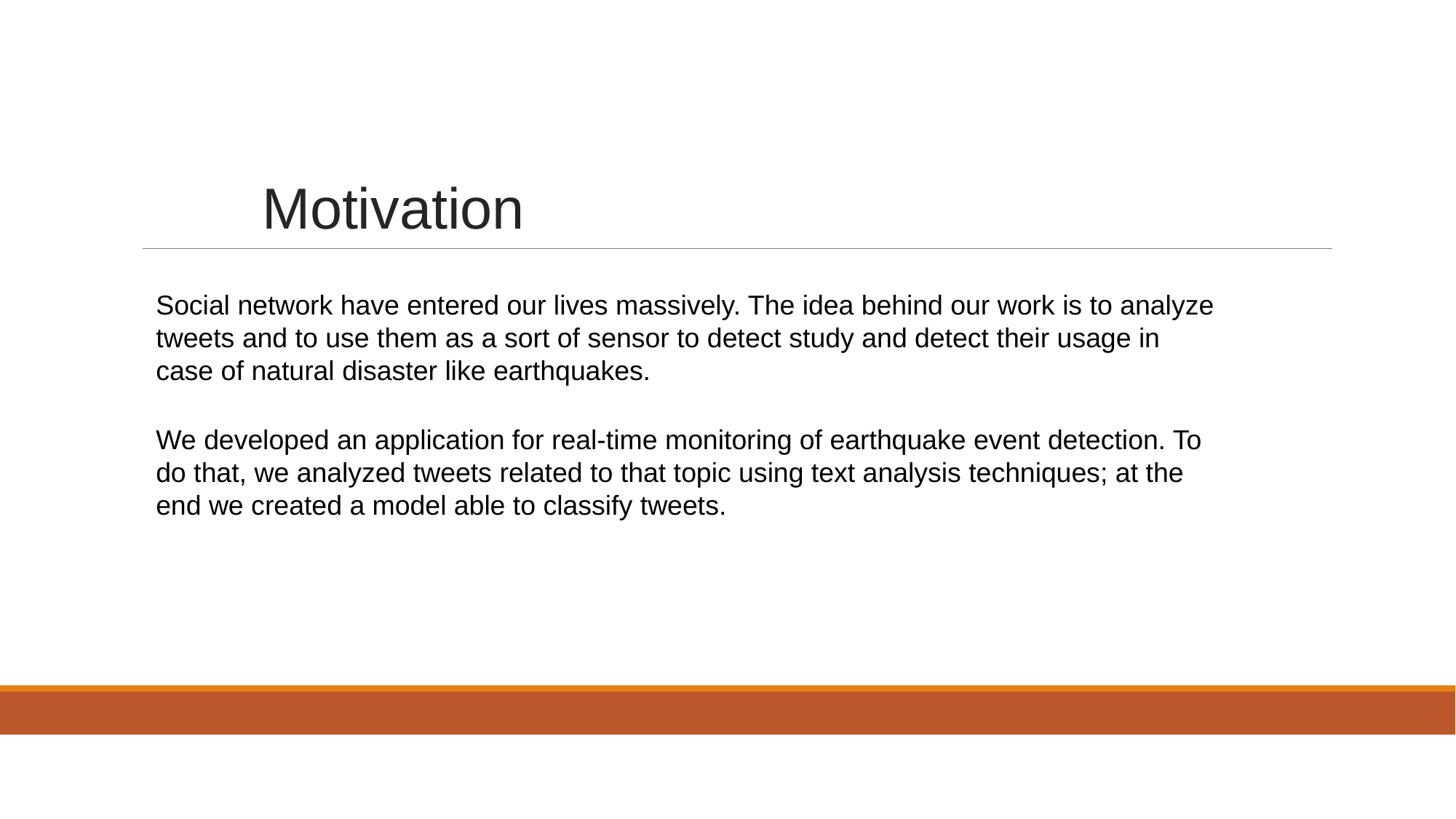

# Motivation
Social network have entered our lives massively. The idea behind our work is to analyze tweets and to use them as a sort of sensor to detect study and detect their usage in case of natural disaster like earthquakes.

We developed an application for real-time monitoring of earthquake event detection. To do that, we analyzed tweets related to that topic using text analysis techniques; at the end we created a model able to classify tweets.